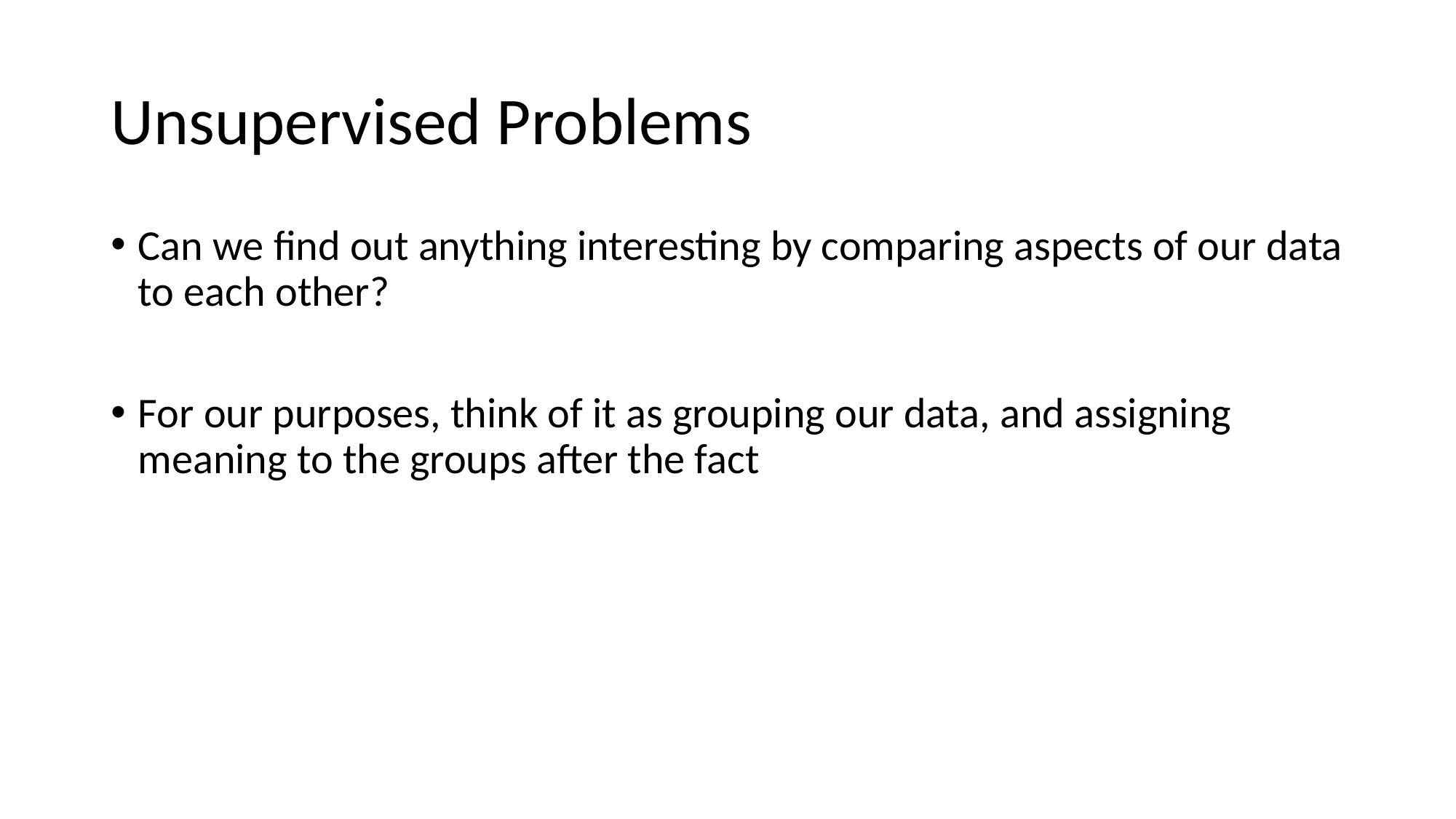

# Unsupervised Problems
Can we find out anything interesting by comparing aspects of our data to each other?

For our purposes, think of it as grouping our data, and assigning meaning to the groups after the fact